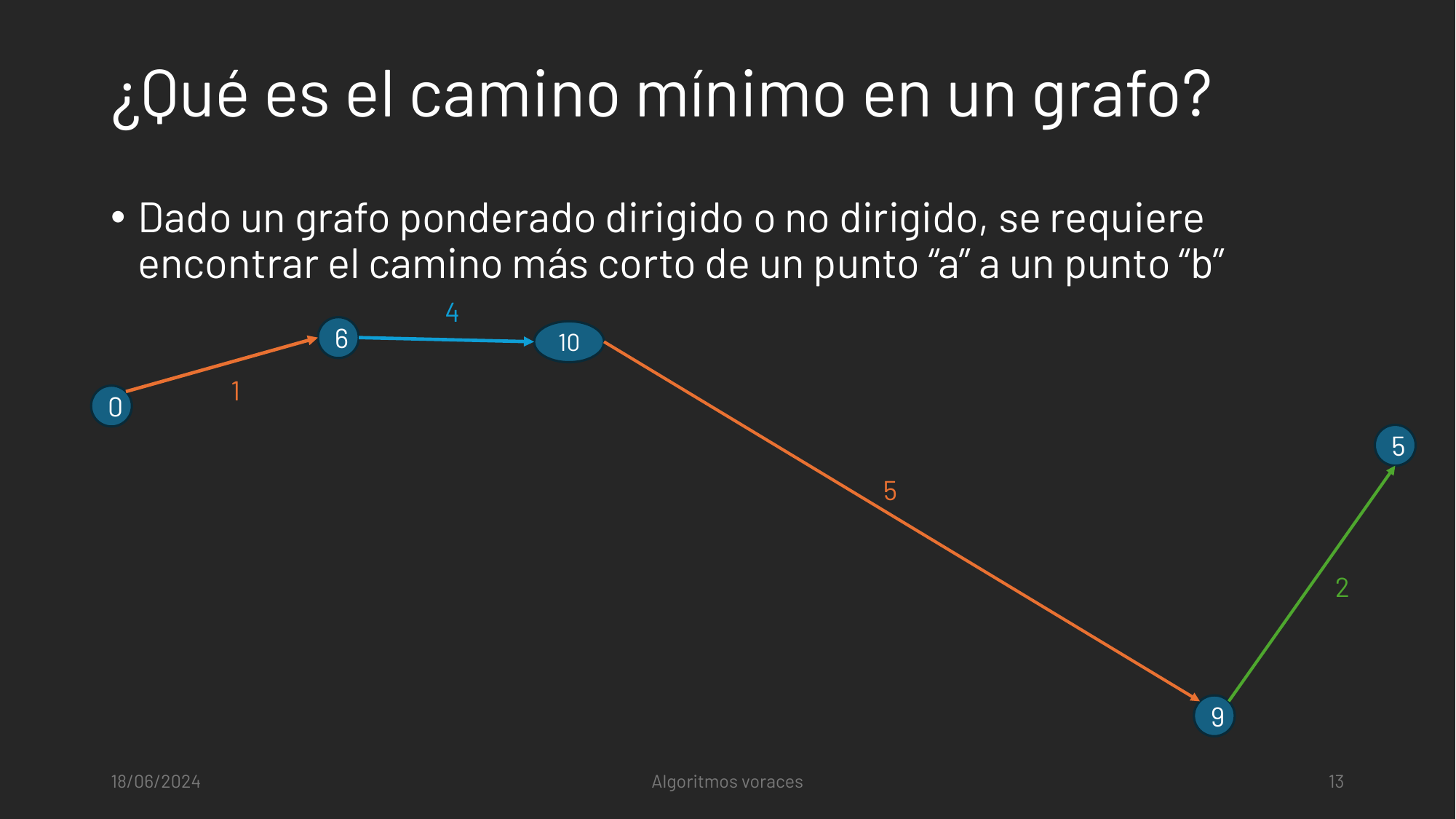

# ¿Qué es el camino mínimo en un grafo?
Dado un grafo ponderado dirigido o no dirigido, se requiere encontrar el camino más corto de un punto “a” a un punto “b”
4
6
10
1
0
5
5
2
9
18/06/2024
Algoritmos voraces
13